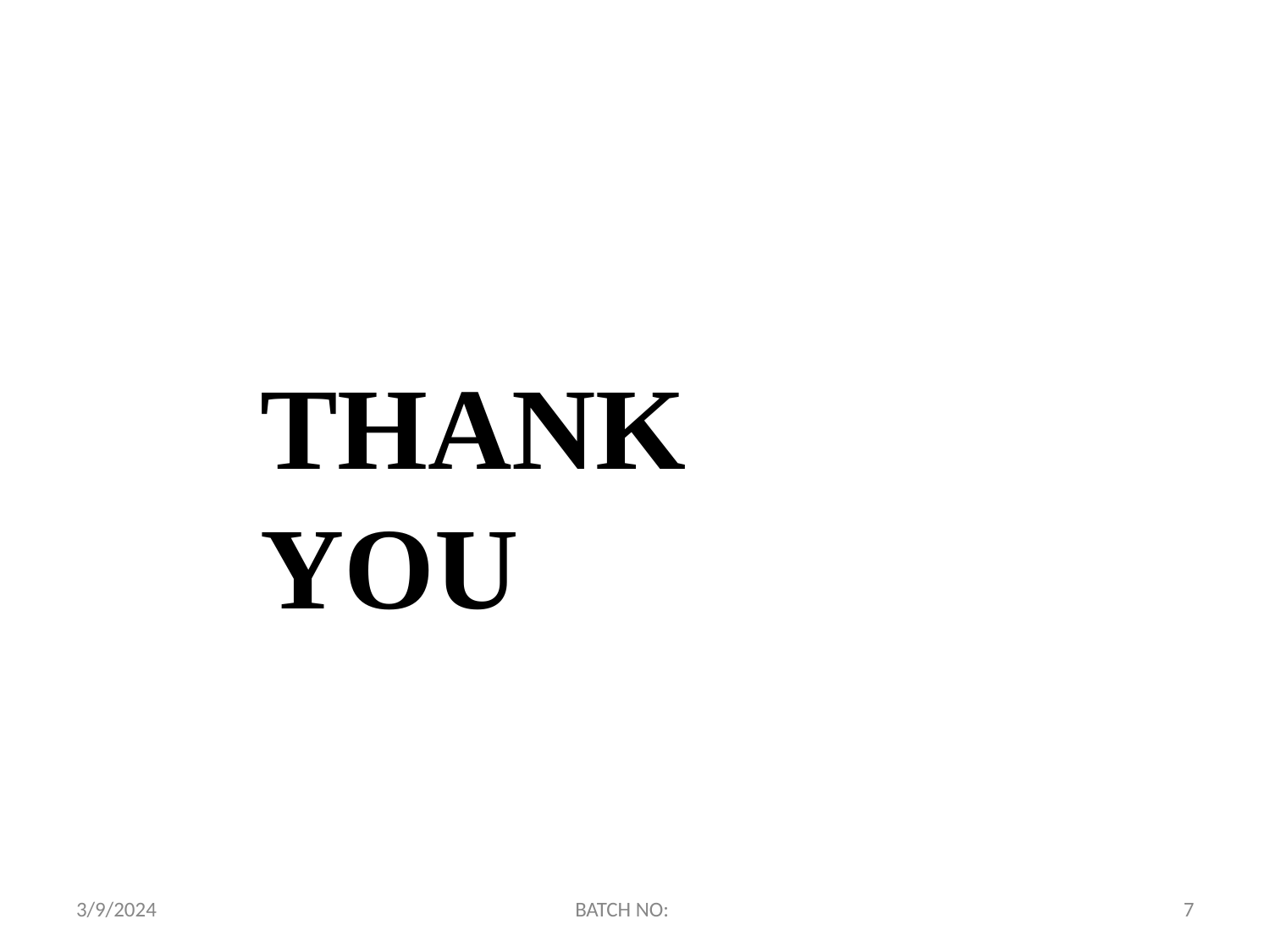

# THANK YOU
3/9/2024
BATCH NO:
7